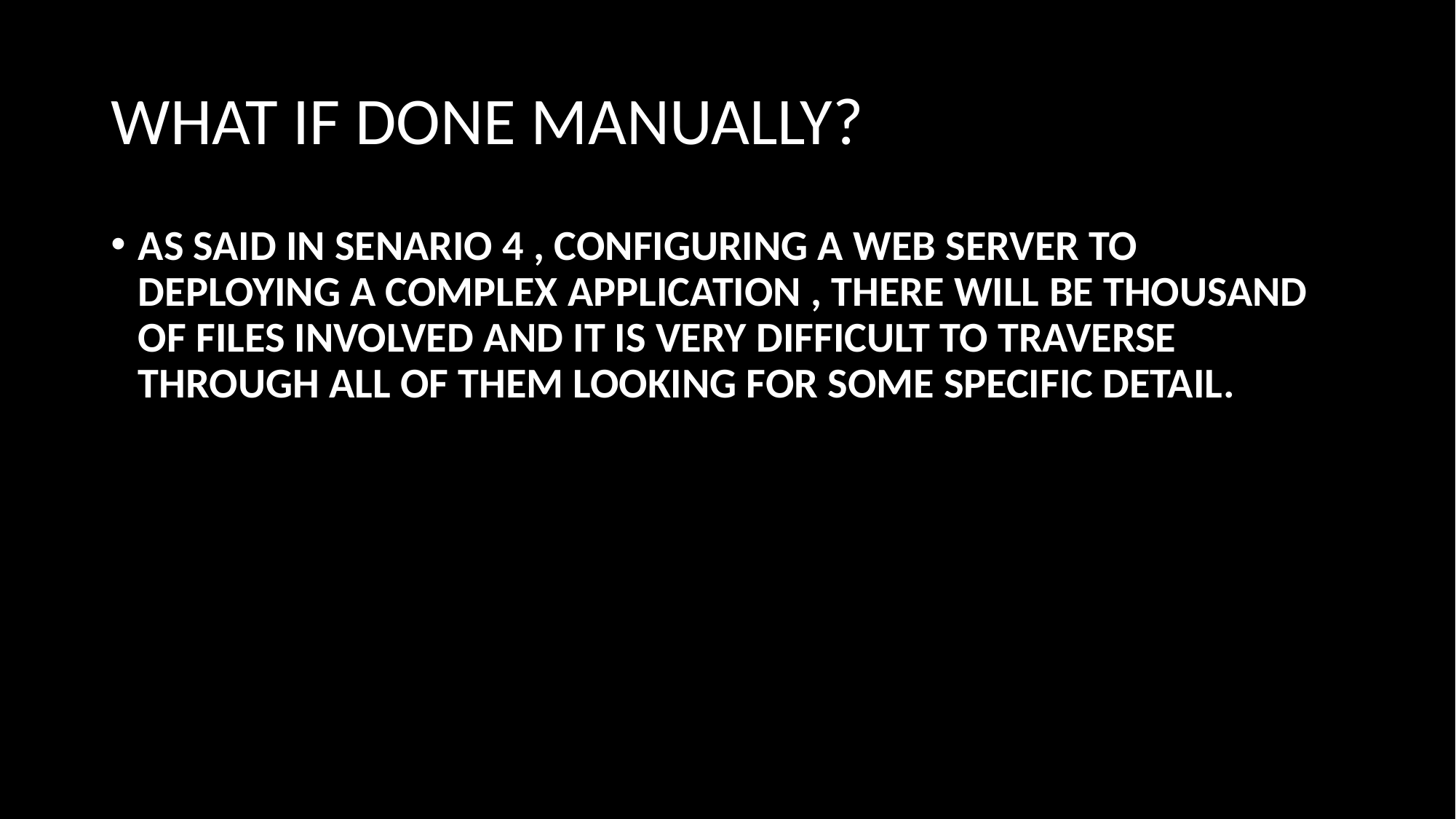

# WHAT IF DONE MANUALLY?
AS SAID IN SENARIO 4 , CONFIGURING A WEB SERVER TO DEPLOYING A COMPLEX APPLICATION , THERE WILL BE THOUSAND OF FILES INVOLVED AND IT IS VERY DIFFICULT TO TRAVERSE THROUGH ALL OF THEM LOOKING FOR SOME SPECIFIC DETAIL.